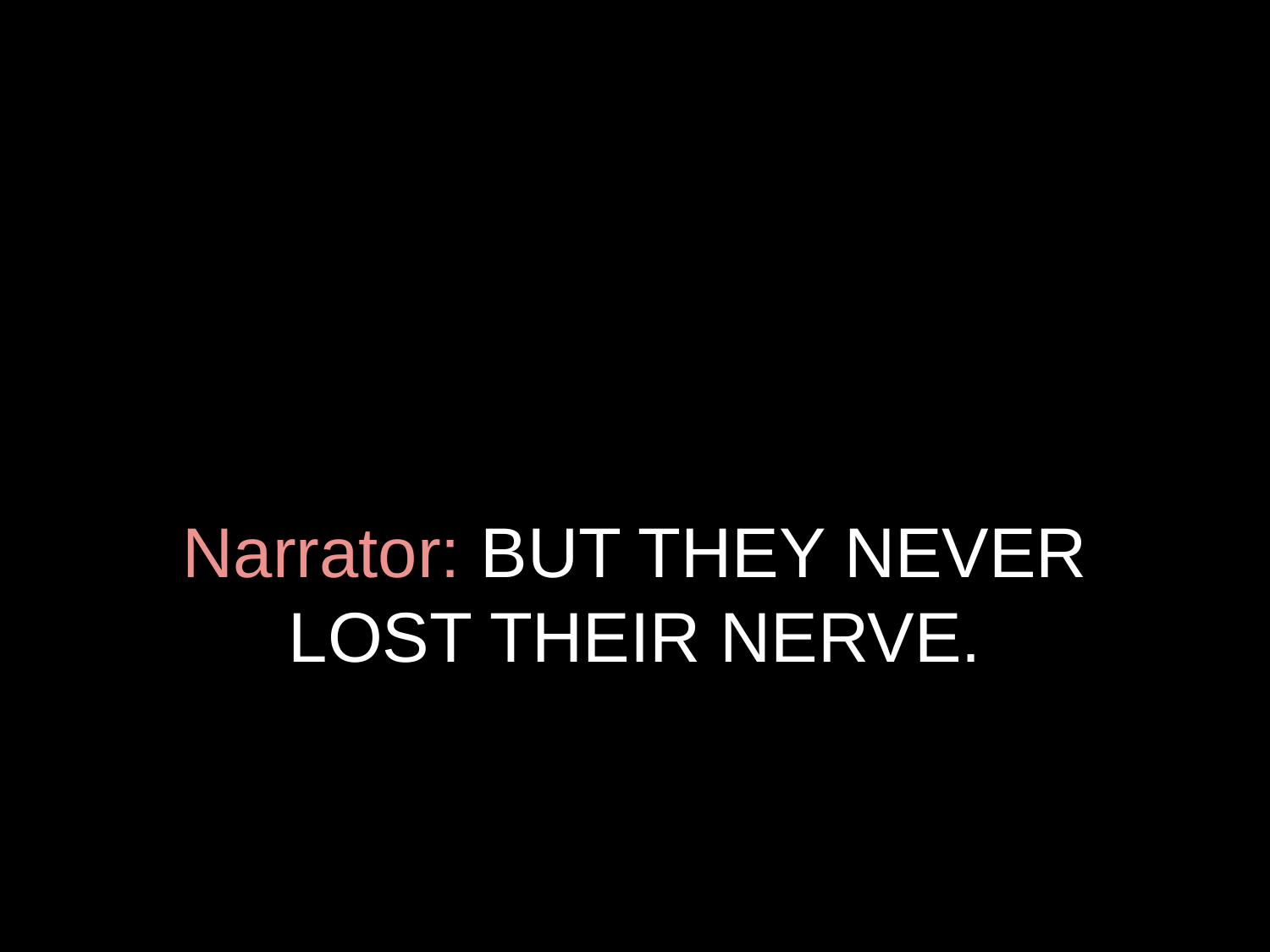

# Narrator: BUT THEY NEVER LOST THEIR NERVE.